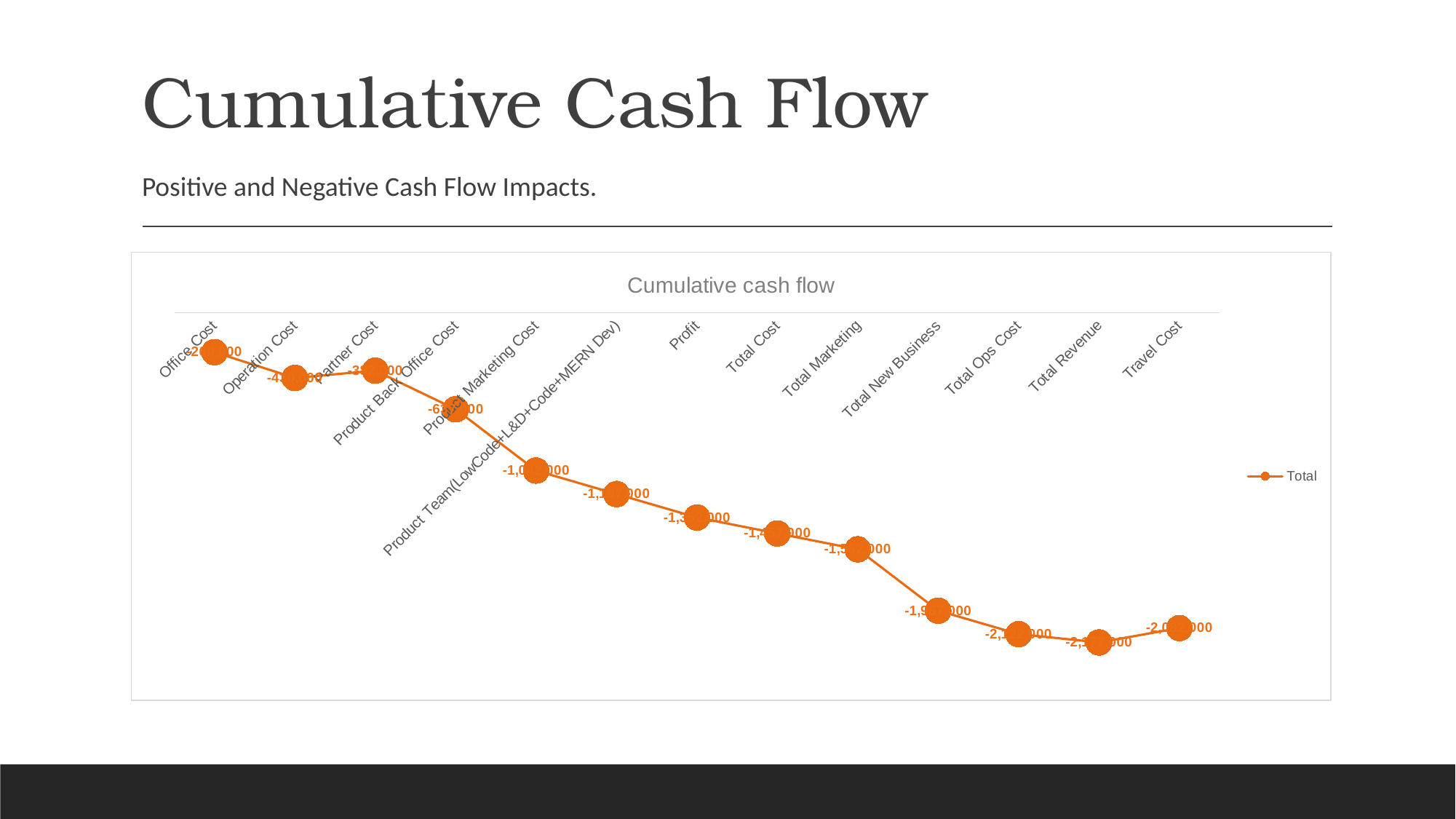

# Cumulative Cash Flow Positive and Negative Cash Flow Impacts.

### Chart: Cumulative cash flow

| Category | Total |
|---|---|
| Office Cost | -260000.0 |
| Operation Cost | -430000.0 |
| Partner Cost | -382000.0 |
| Product Back Office Cost | -637000.0 |
| Product Marketing Cost | -1042000.0 |
| Product Team(LowCode+L&D+Code+MERN Dev) | -1197000.0 |
| Profit | -1352000.0 |
| Total Cost | -1457000.0 |
| Total Marketing | -1562000.0 |
| Total New Business | -1967000.0 |
| Total Ops Cost | -2122000.0 |
| Total Revenue | -2177000.0 |
| Travel Cost | -2082000.0 |